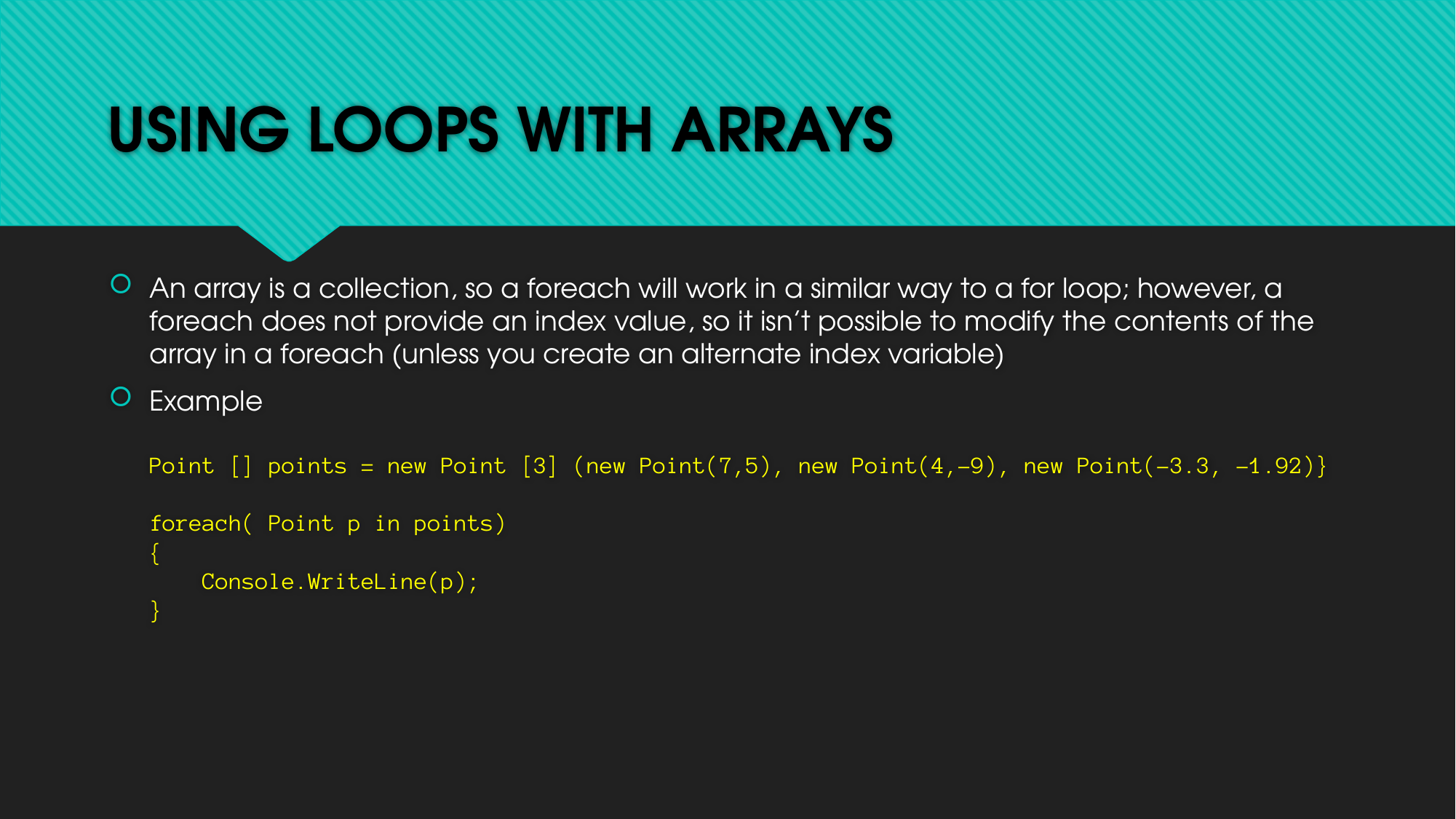

# USING LOOPS WITH ARRAYS
An array is a collection, so a foreach will work in a similar way to a for loop; however, a foreach does not provide an index value, so it isn’t possible to modify the contents of the array in a foreach (unless you create an alternate index variable)
Example
Point [] points = new Point [3] (new Point(7,5), new Point(4,-9), new Point(-3.3, -1.92)}
foreach( Point p in points)
{
    Console.WriteLine(p);
}